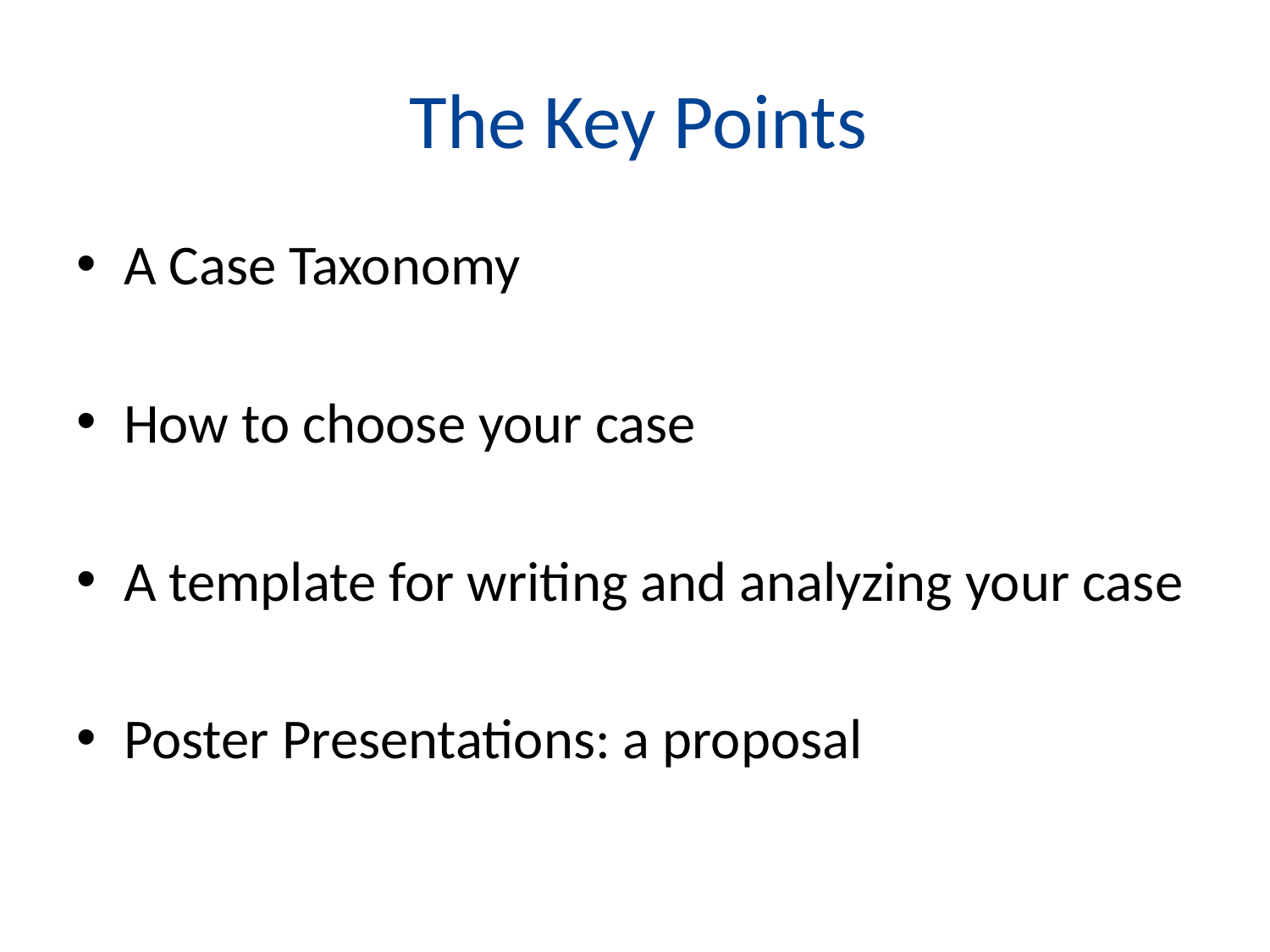

# The Key Points
A Case Taxonomy

How to choose your case

A template for writing and analyzing your case

Poster Presentations: a proposal